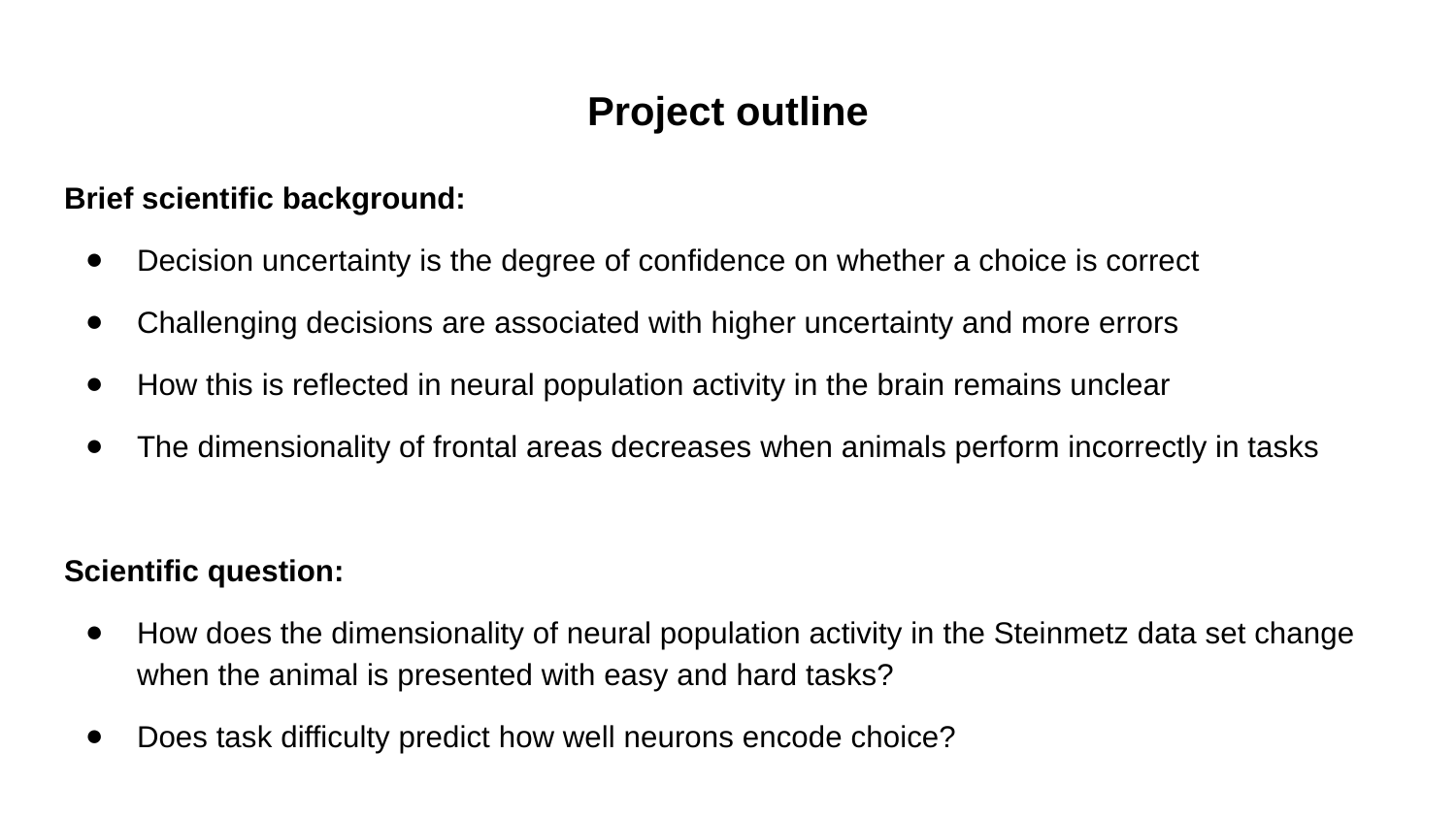

# Project outline
Brief scientific background:
Decision uncertainty is the degree of confidence on whether a choice is correct
Challenging decisions are associated with higher uncertainty and more errors
How this is reflected in neural population activity in the brain remains unclear
The dimensionality of frontal areas decreases when animals perform incorrectly in tasks

Scientific question:
How does the dimensionality of neural population activity in the Steinmetz data set change when the animal is presented with easy and hard tasks?
Does task difficulty predict how well neurons encode choice?